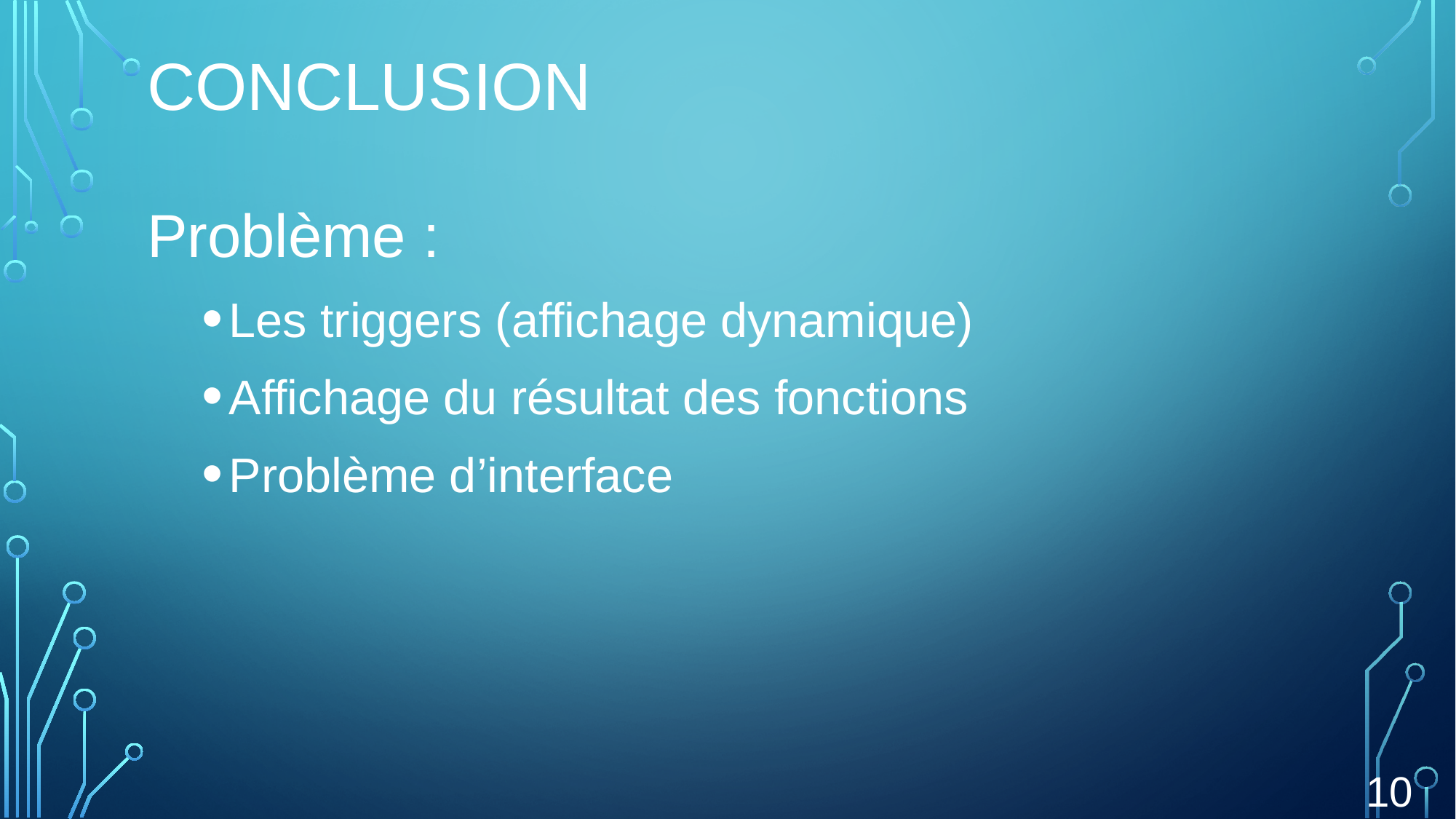

# CONCLUSION
Problème :
Les triggers (affichage dynamique)
Affichage du résultat des fonctions
Problème d’interface

									10